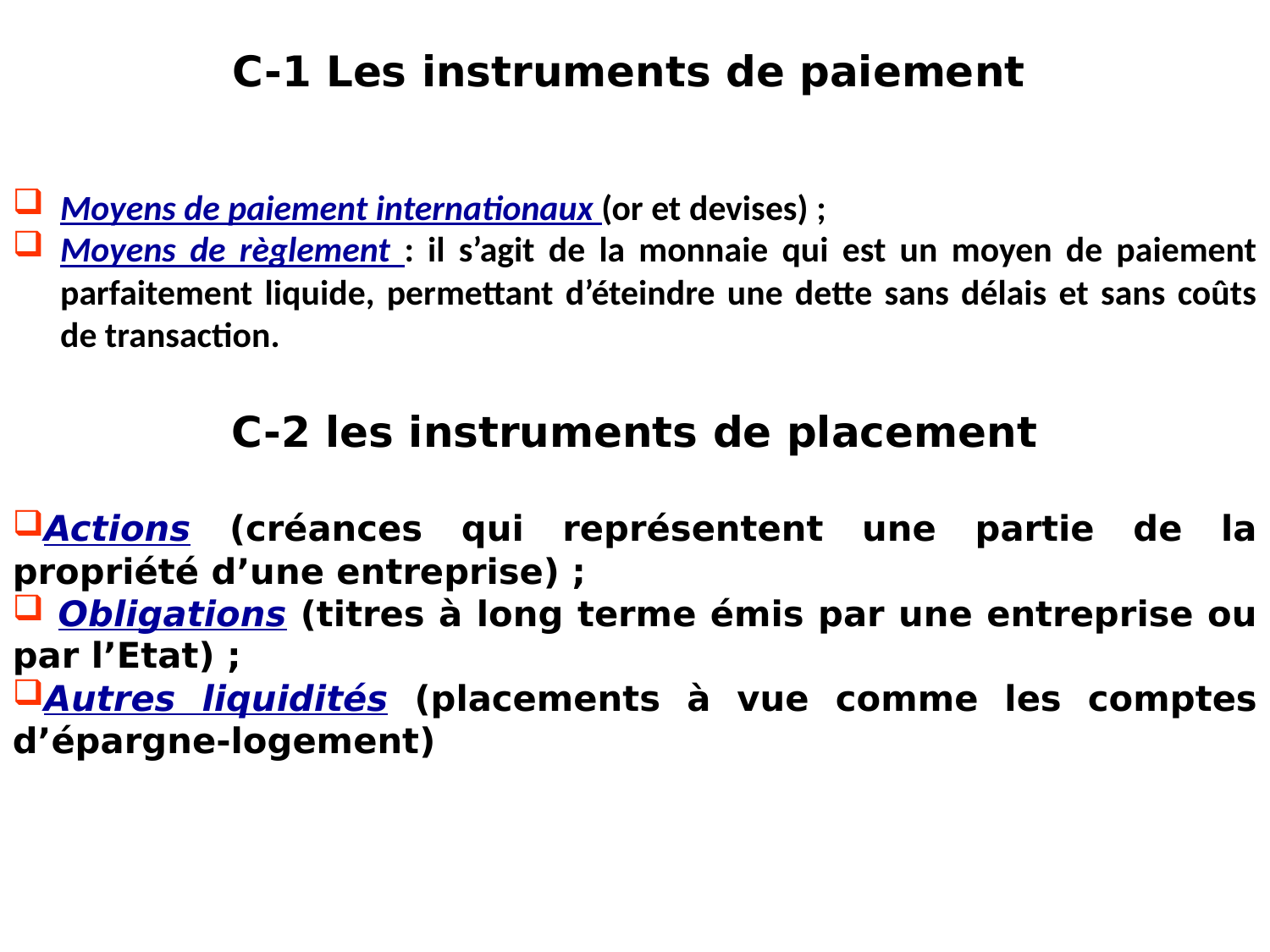

# C-1 Les instruments de paiement
Moyens de paiement internationaux (or et devises) ;
Moyens de règlement : il s’agit de la monnaie qui est un moyen de paiement parfaitement liquide, permettant d’éteindre une dette sans délais et sans coûts de transaction.

C-2 les instruments de placement

Actions (créances qui représentent une partie de la propriété d’une entreprise) ;
 Obligations (titres à long terme émis par une entreprise ou par l’Etat) ;
Autres liquidités (placements à vue comme les comptes d’épargne-logement)